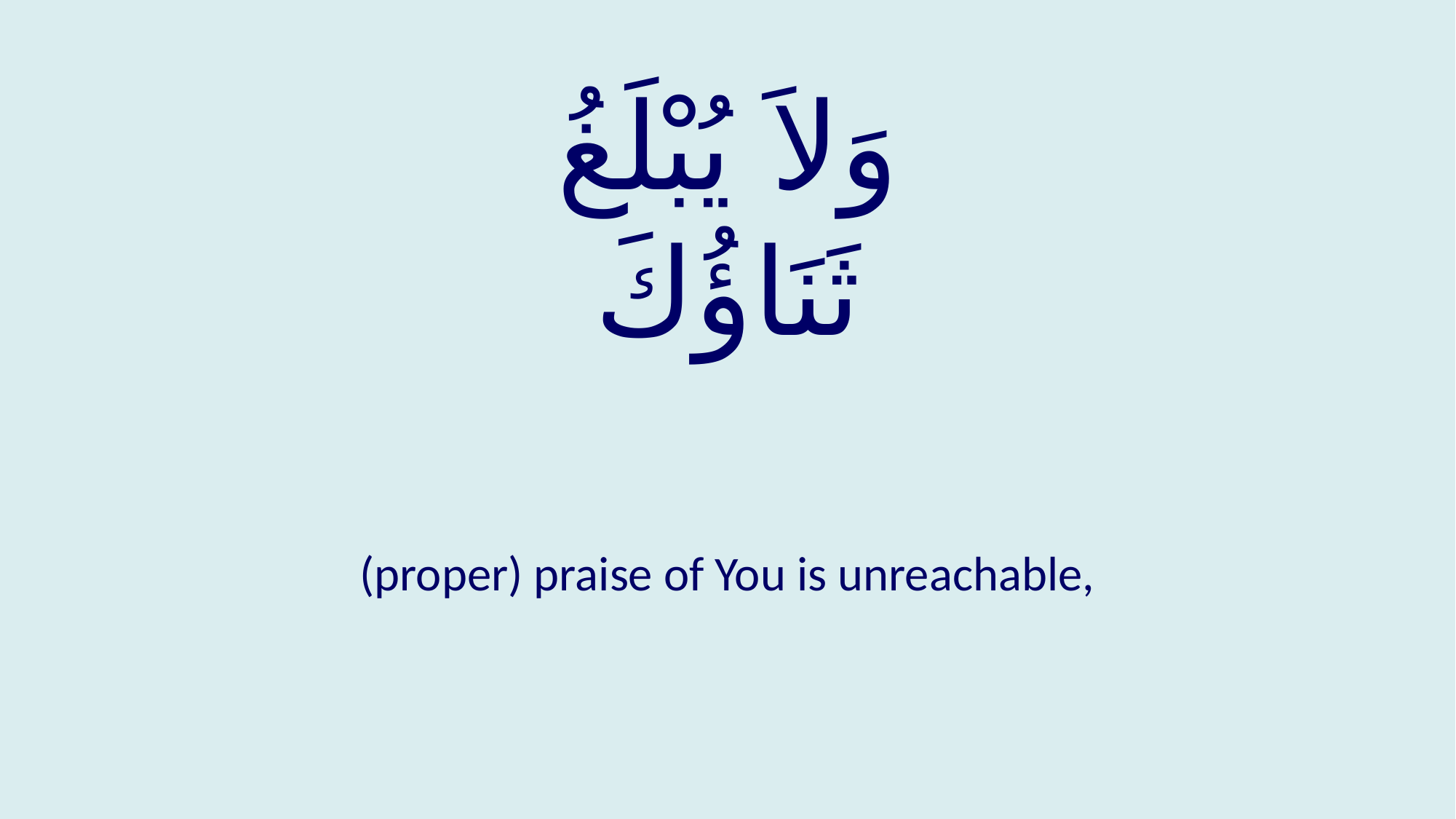

# وَلاَ يُبْلَغُ ثَنَاؤُكَ
(proper) praise of You is unreachable,